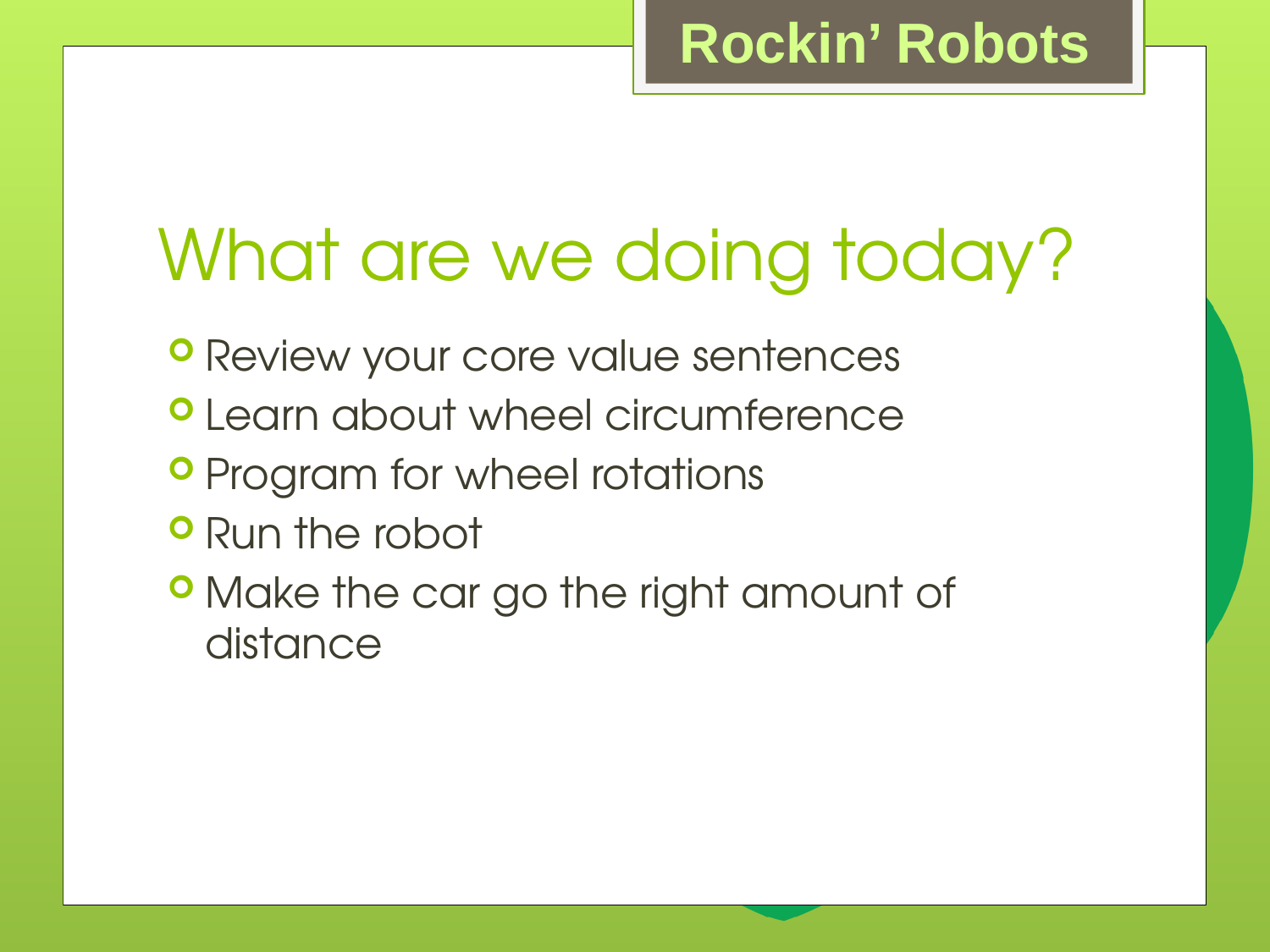

# What are we doing today?
Review your core value sentences
Learn about wheel circumference
Program for wheel rotations
Run the robot
Make the car go the right amount of distance